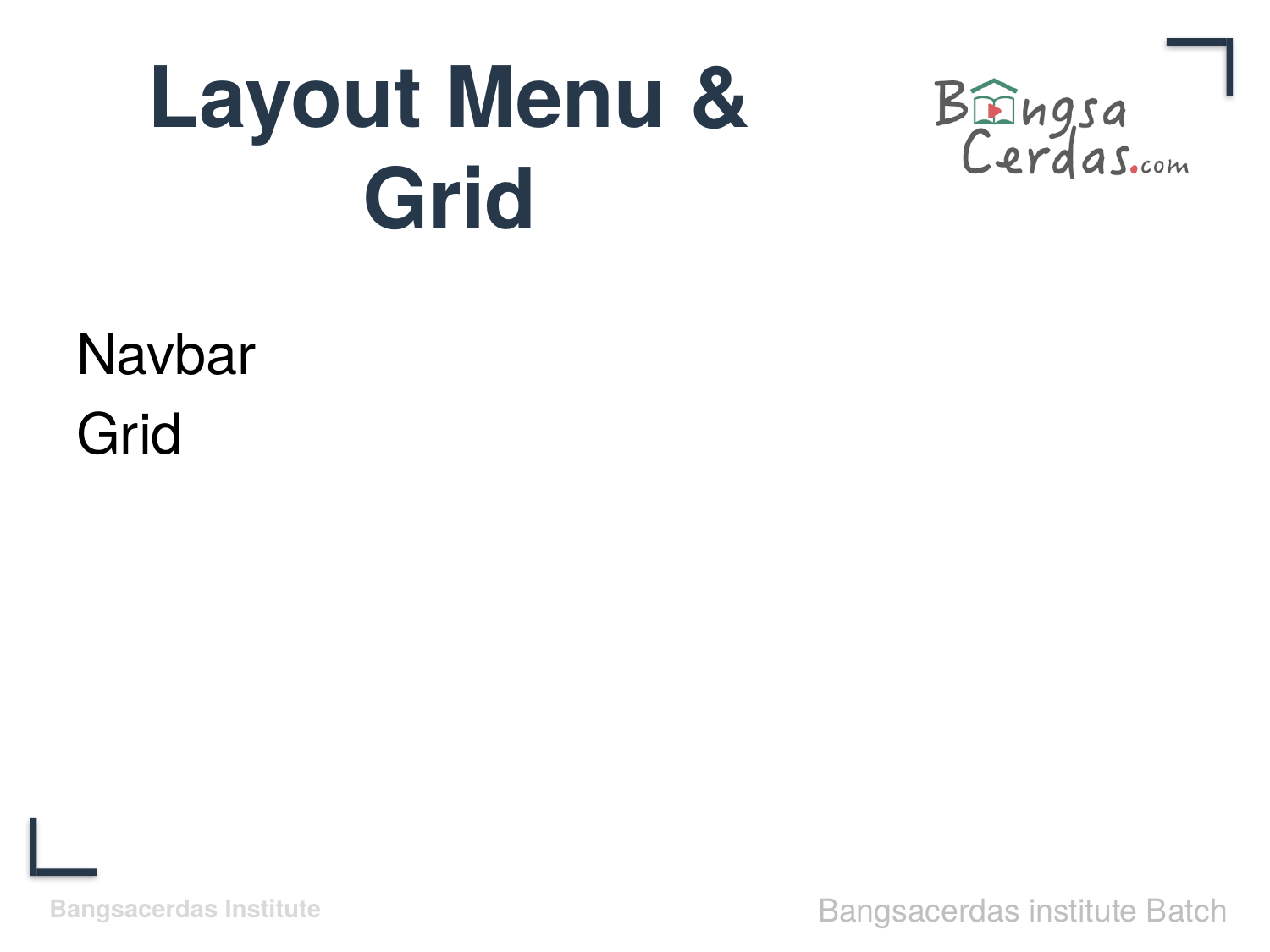

# Layout Menu & Grid
Navbar
Grid